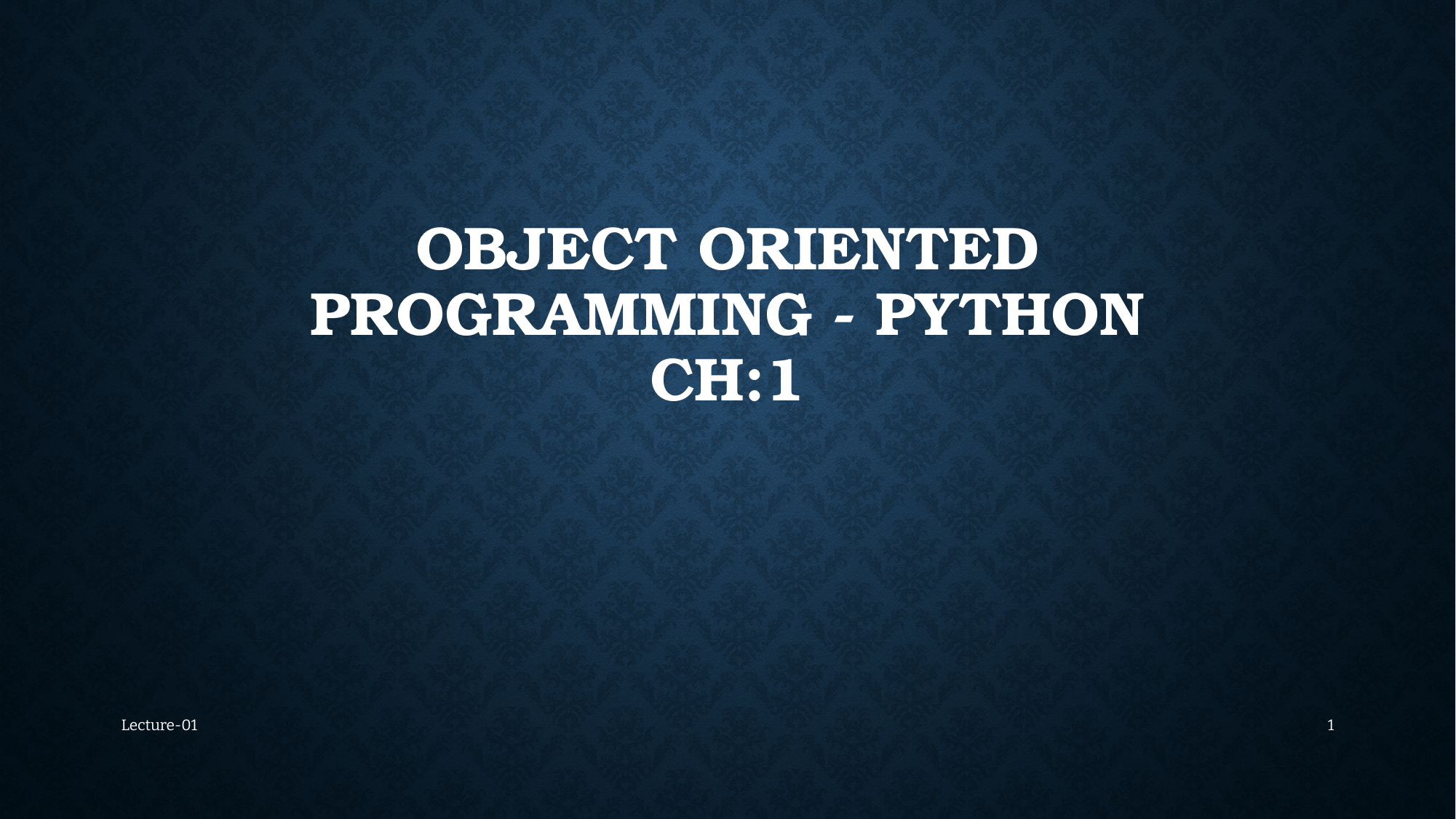

# Object oriented programming - python Ch:1

Lecture-01
1